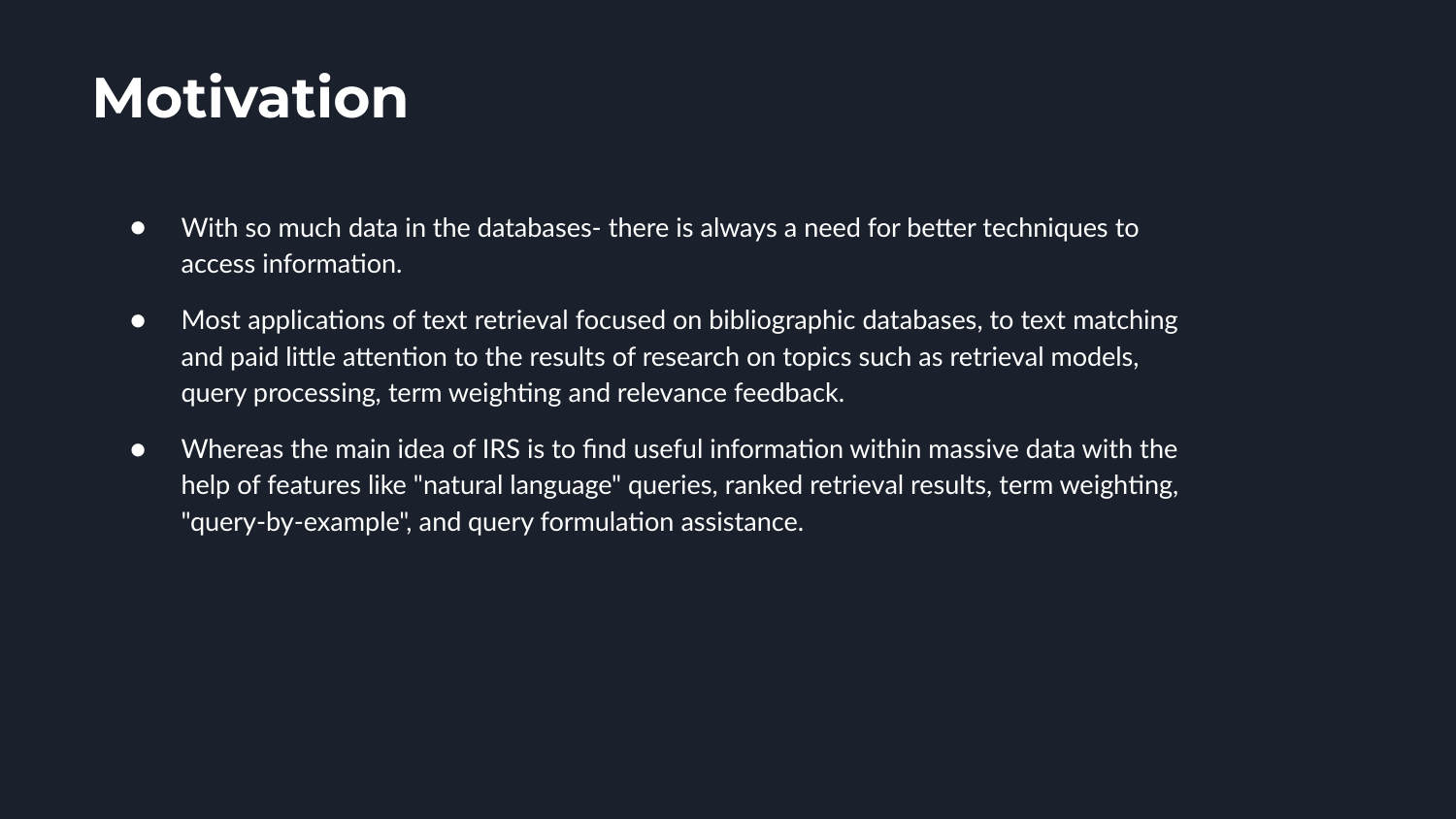

# Motivation
With so much data in the databases- there is always a need for better techniques to access information.
Most applications of text retrieval focused on bibliographic databases, to text matching and paid little attention to the results of research on topics such as retrieval models, query processing, term weighting and relevance feedback.
Whereas the main idea of IRS is to find useful information within massive data with the help of features like "natural language" queries, ranked retrieval results, term weighting, "query-by-example", and query formulation assistance.